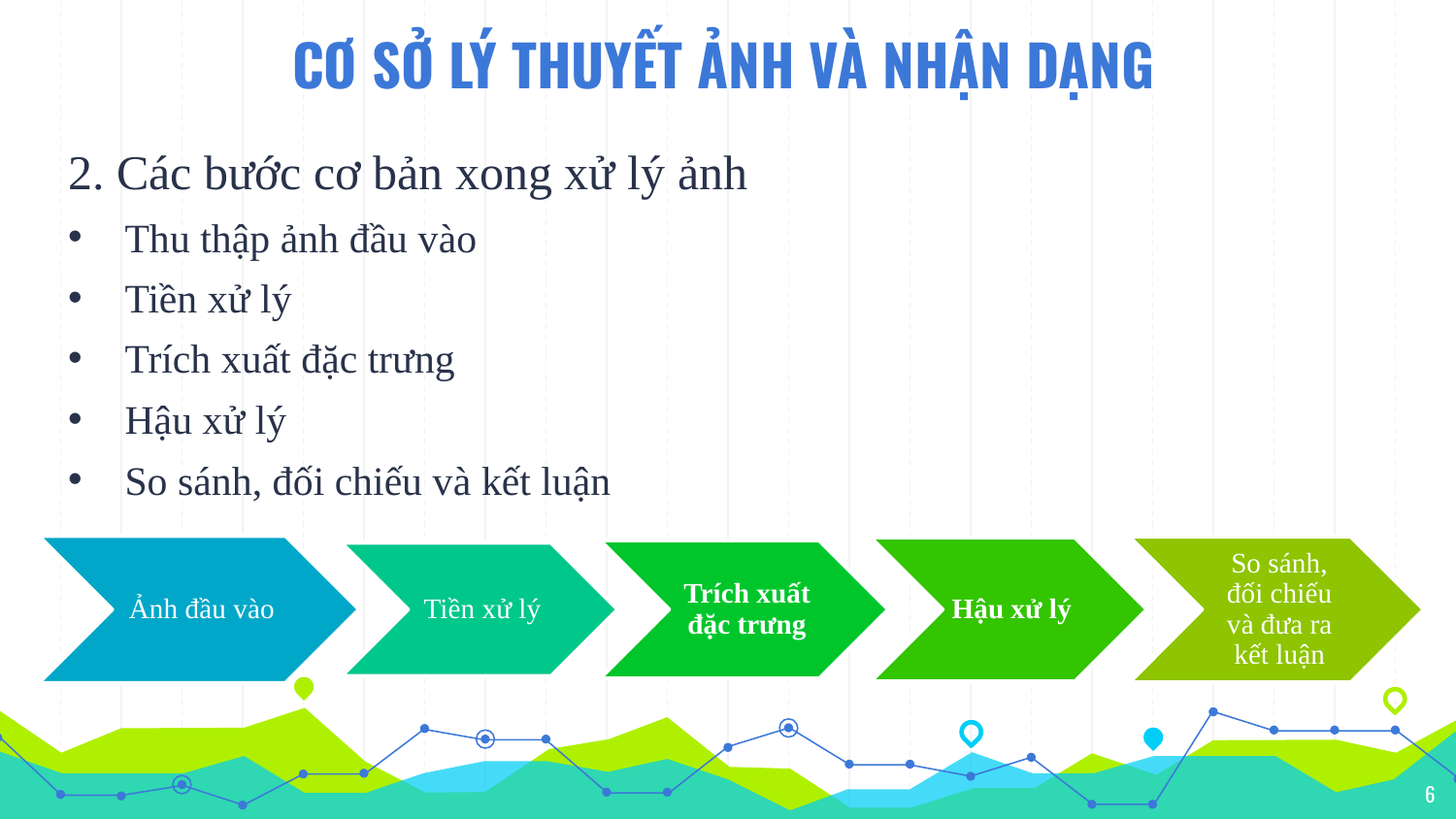

# CƠ SỞ LÝ THUYẾT ẢNH VÀ NHẬN DẠNG
2. Các bước cơ bản xong xử lý ảnh
Thu thập ảnh đầu vào
Tiền xử lý
Trích xuất đặc trưng
Hậu xử lý
So sánh, đối chiếu và kết luận
Ảnh đầu vào
Tiền xử lý
Trích xuất đặc trưng
Hậu xử lý
So sánh, đối chiếu và đưa ra kết luận
6